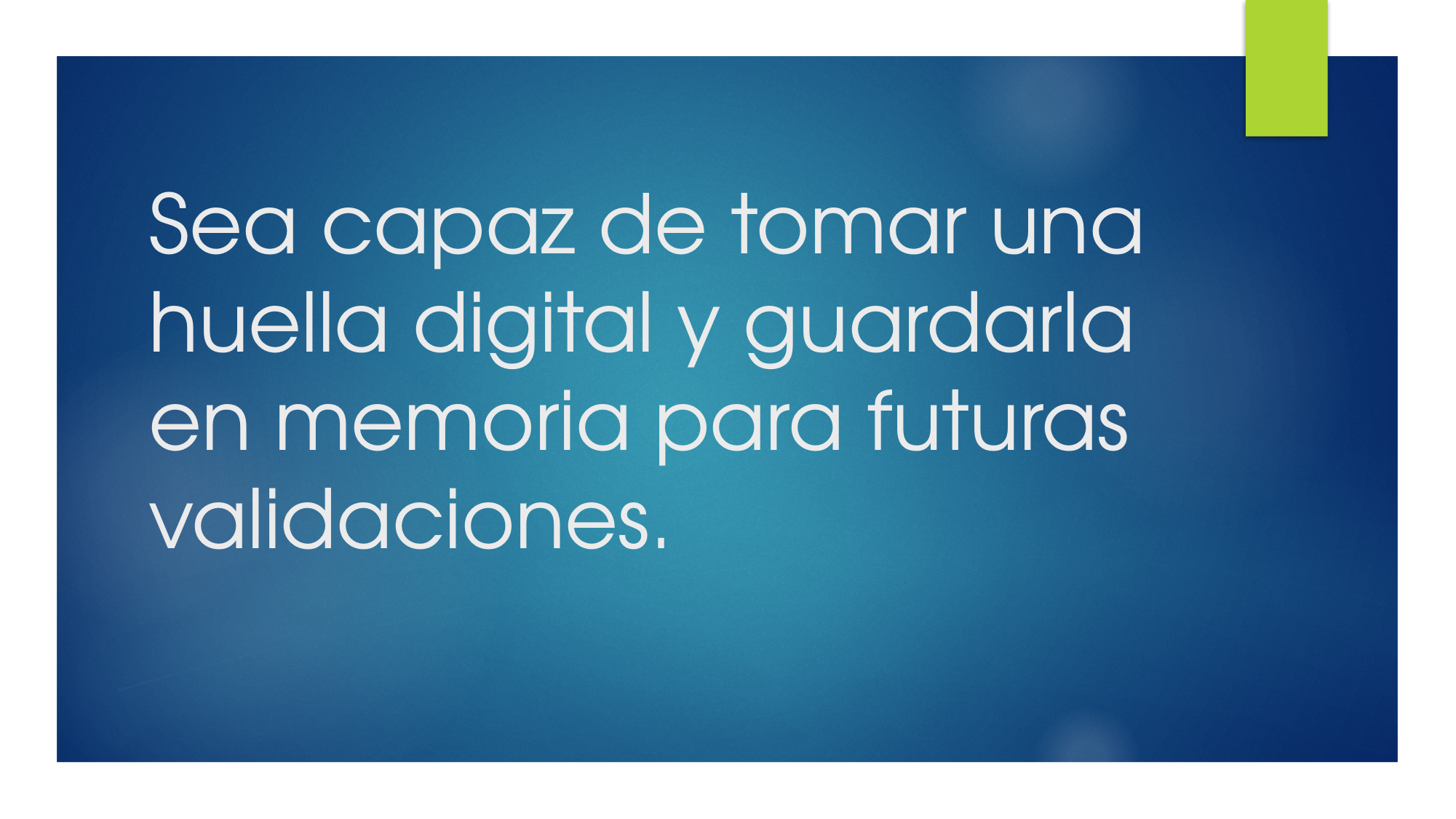

# Sea capaz de tomar una huella digital y guardarla en memoria para futuras validaciones.